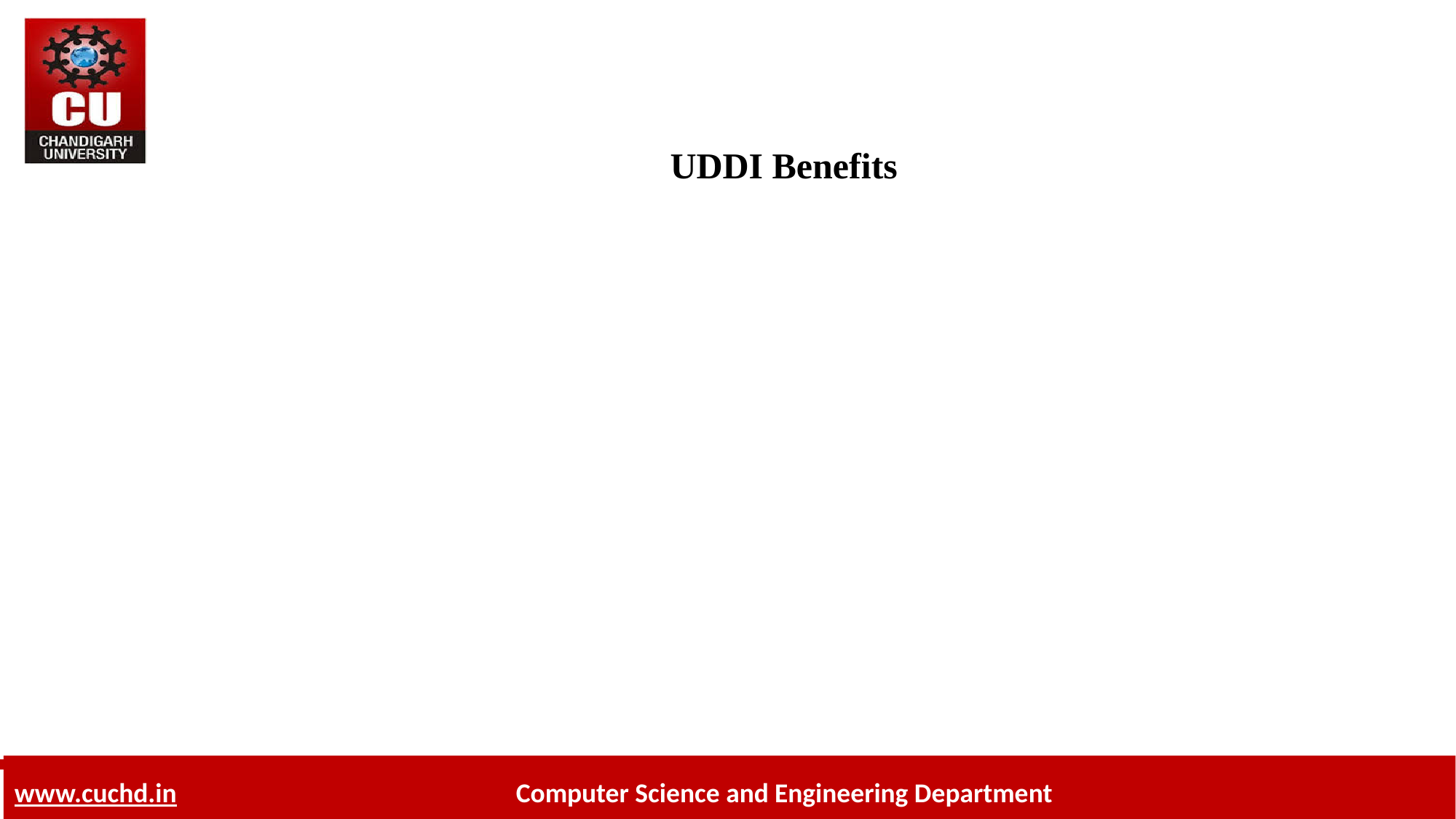

# UDDI Benefits
Making it possible to discover the right business from the millions currently online
Defining how to enable commerce once the preferred business is discovered
Reaching new customers and increasing access to current customers
Expanding offerings and extending market reach